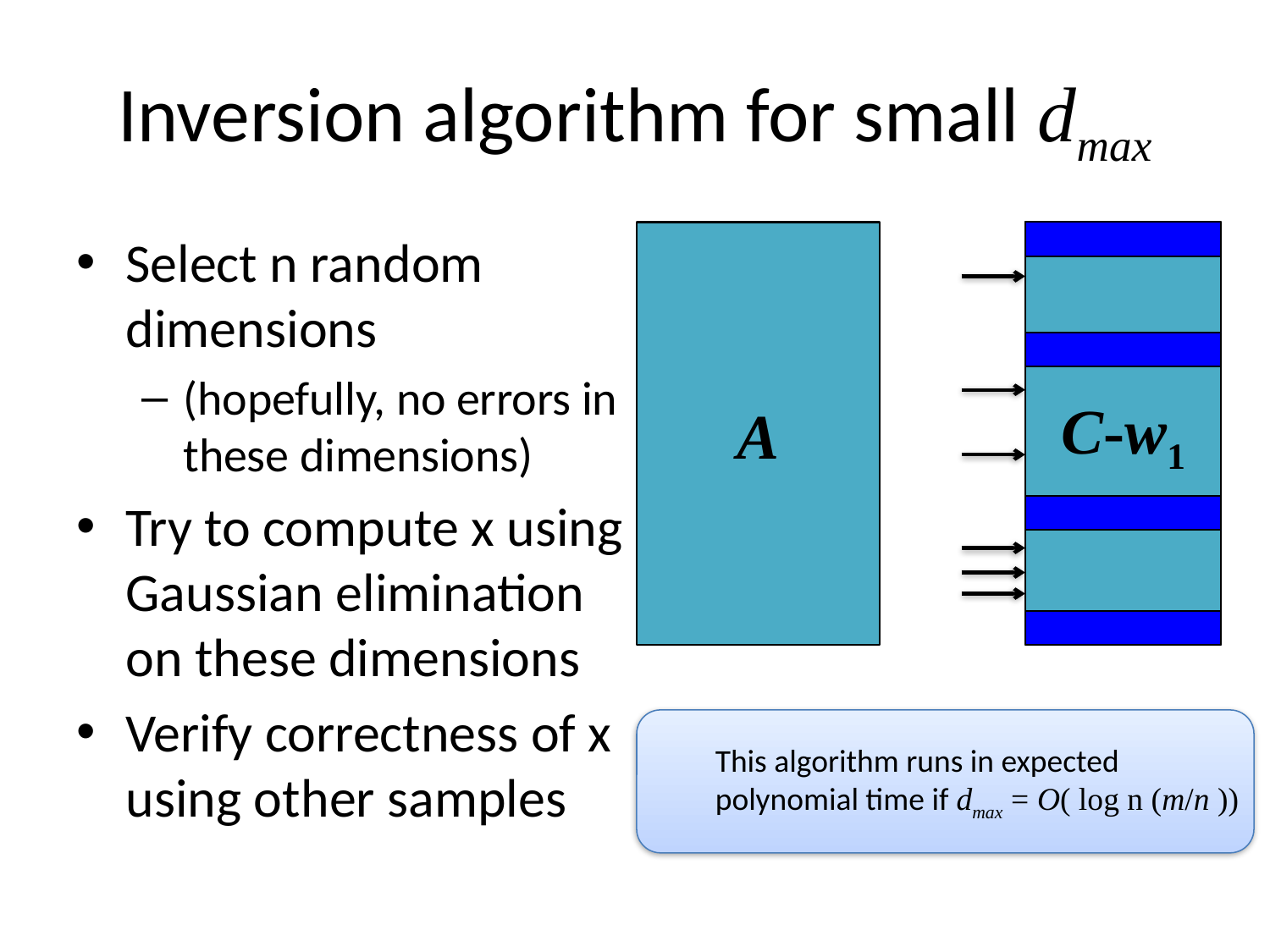

# Inversion algorithm for small dmax
Select n random dimensions
(hopefully, no errors in these dimensions)
Try to compute x using Gaussian elimination on these dimensions
Verify correctness of x using other samples
A

C-w1

This algorithm runs in expected polynomial time if dmax = O( log n (m/n ))